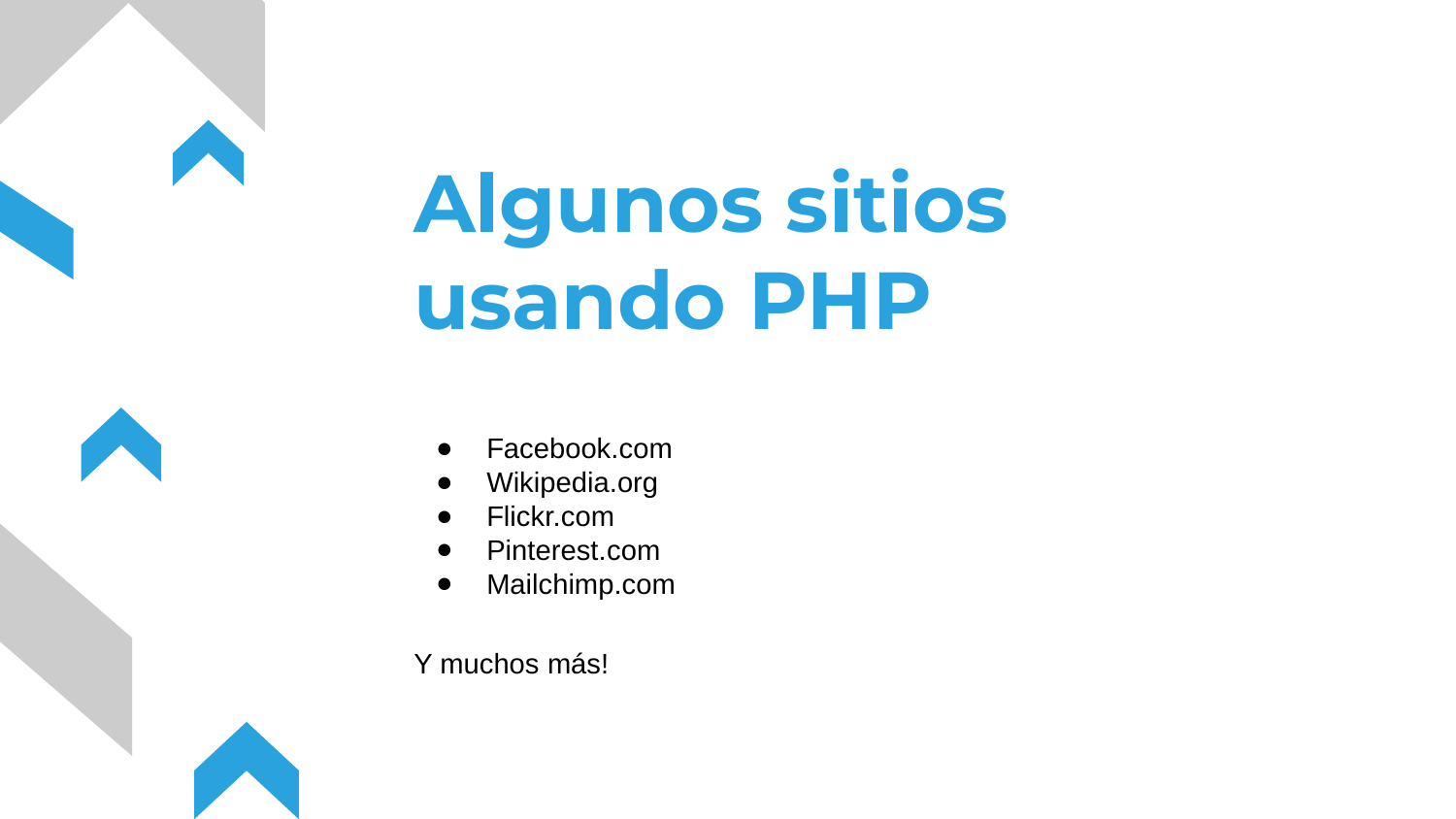

# Algunos sitios usando PHP

Facebook.com
Wikipedia.org
Flickr.com
Pinterest.com
Mailchimp.com

Y muchos más!